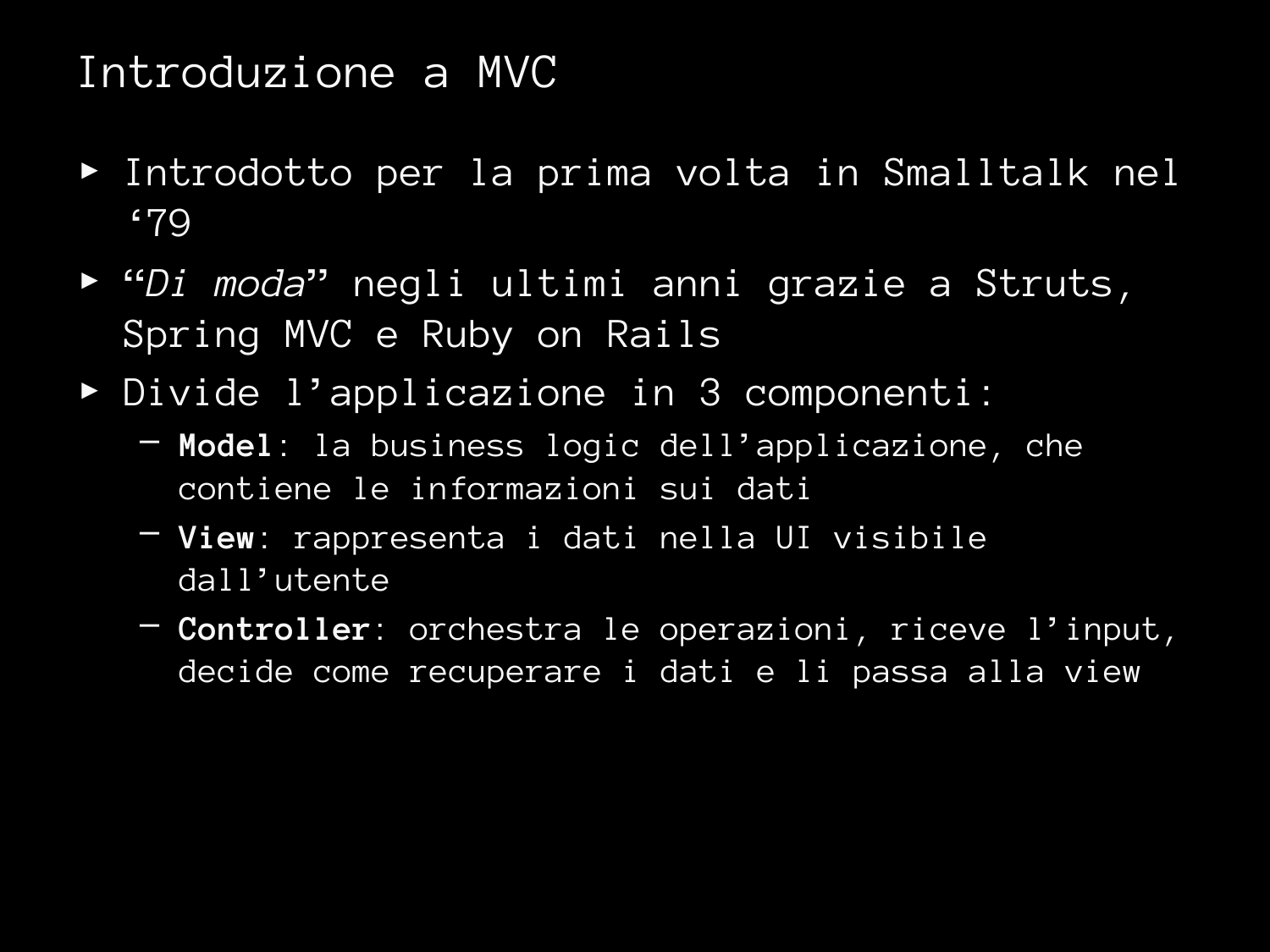

# Introduzione a MVC
Introdotto per la prima volta in Smalltalk nel ‘79
“Di moda” negli ultimi anni grazie a Struts, Spring MVC e Ruby on Rails
Divide l’applicazione in 3 componenti:
Model: la business logic dell’applicazione, che contiene le informazioni sui dati
View: rappresenta i dati nella UI visibile dall’utente
Controller: orchestra le operazioni, riceve l’input, decide come recuperare i dati e li passa alla view
25